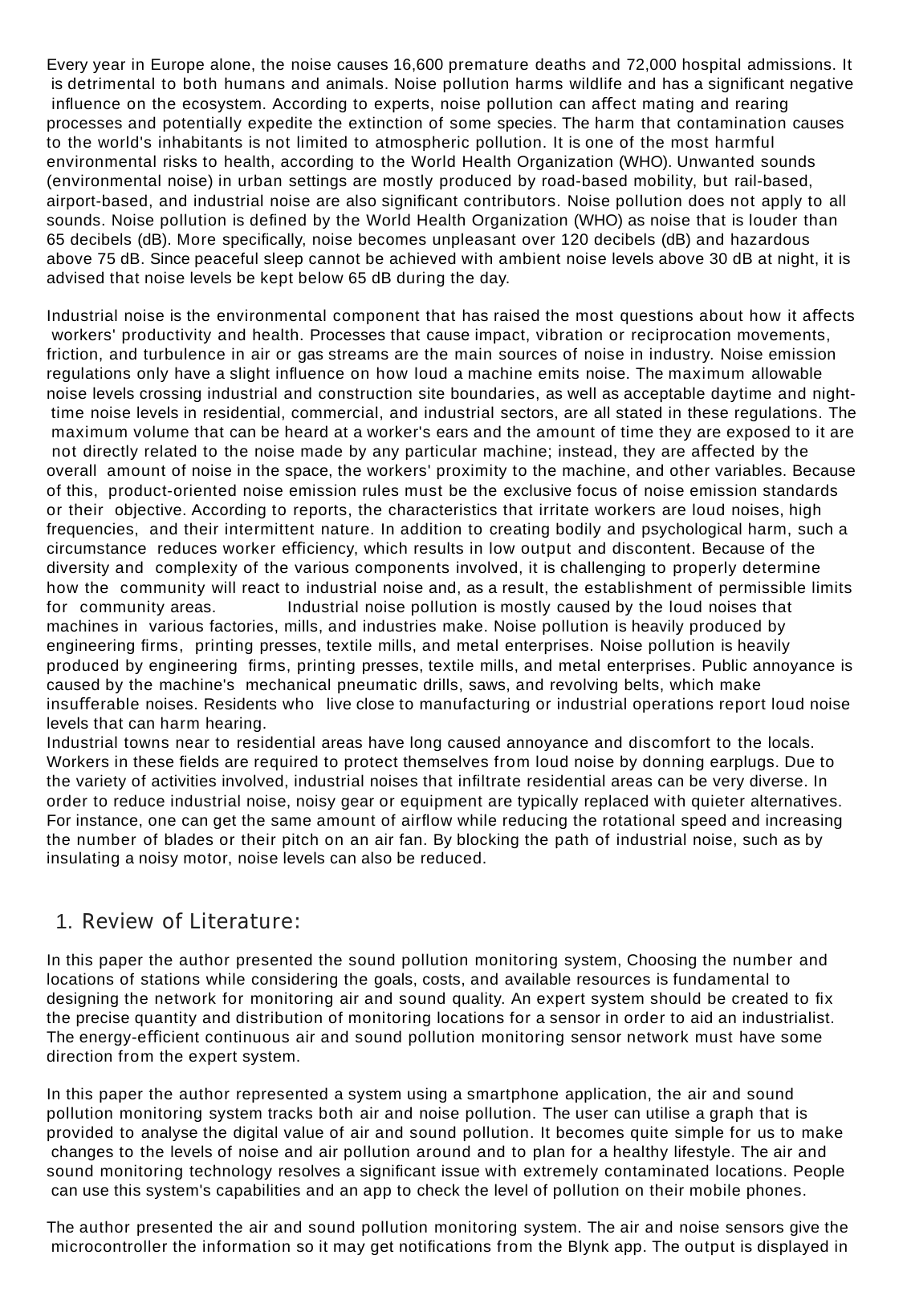

Every year in Europe alone, the noise causes 16,600 premature deaths and 72,000 hospital admissions. It  is detrimental to both humans and animals. Noise pollution harms wildlife and has a signiﬁcant negative  inﬂuence on the ecosystem. According to experts, noise pollution can aﬀect mating and rearing  processes and potentially expedite the extinction of some species. The harm that contamination causes  to the world's inhabitants is not limited to atmospheric pollution. It is one of the most harmful  environmental risks to health, according to the World Health Organization (WHO). Unwanted sounds  (environmental noise) in urban settings are mostly produced by road-based mobility, but rail-based,  airport-based, and industrial noise are also signiﬁcant contributors. Noise pollution does not apply to all  sounds. Noise pollution is deﬁned by the World Health Organization (WHO) as noise that is louder than  65 decibels (dB). More speciﬁcally, noise becomes unpleasant over 120 decibels (dB) and hazardous  above 75 dB. Since peaceful sleep cannot be achieved with ambient noise levels above 30 dB at night, it is  advised that noise levels be kept below 65 dB during the day.
Industrial noise is the environmental component that has raised the most questions about how it aﬀects  workers' productivity and health. Processes that cause impact, vibration or reciprocation movements,  friction, and turbulence in air or gas streams are the main sources of noise in industry. Noise emission  regulations only have a slight inﬂuence on how loud a machine emits noise. The maximum allowable  noise levels crossing industrial and construction site boundaries, as well as acceptable daytime and night-  time noise levels in residential, commercial, and industrial sectors, are all stated in these regulations. The  maximum volume that can be heard at a worker's ears and the amount of time they are exposed to it are  not directly related to the noise made by any particular machine; instead, they are aﬀected by the overall  amount of noise in the space, the workers' proximity to the machine, and other variables. Because of this,  product-oriented noise emission rules must be the exclusive focus of noise emission standards or their  objective. According to reports, the characteristics that irritate workers are loud noises, high frequencies,  and their intermittent nature. In addition to creating bodily and psychological harm, such a circumstance  reduces worker eﬃciency, which results in low output and discontent. Because of the diversity and  complexity of the various components involved, it is challenging to properly determine how the  community will react to industrial noise and, as a result, the establishment of permissible limits for  community areas.	Industrial noise pollution is mostly caused by the loud noises that machines in  various factories, mills, and industries make. Noise pollution is heavily produced by engineering ﬁrms,  printing presses, textile mills, and metal enterprises. Noise pollution is heavily produced by engineering  ﬁrms, printing presses, textile mills, and metal enterprises. Public annoyance is caused by the machine's  mechanical pneumatic drills, saws, and revolving belts, which make insuﬀerable noises. Residents who  live close to manufacturing or industrial operations report loud noise levels that can harm hearing.
Industrial towns near to residential areas have long caused annoyance and discomfort to the locals.  Workers in these ﬁelds are required to protect themselves from loud noise by donning earplugs. Due to  the variety of activities involved, industrial noises that inﬁltrate residential areas can be very diverse. In
order to reduce industrial noise, noisy gear or equipment are typically replaced with quieter alternatives.  For instance, one can get the same amount of airﬂow while reducing the rotational speed and increasing  the number of blades or their pitch on an air fan. By blocking the path of industrial noise, such as by  insulating a noisy motor, noise levels can also be reduced.
1. Review of Literature:
In this paper the author presented the sound pollution monitoring system, Choosing the number and  locations of stations while considering the goals, costs, and available resources is fundamental to  designing the network for monitoring air and sound quality. An expert system should be created to ﬁx  the precise quantity and distribution of monitoring locations for a sensor in order to aid an industrialist.  The energy-eﬃcient continuous air and sound pollution monitoring sensor network must have some  direction from the expert system.
In this paper the author represented a system using a smartphone application, the air and sound  pollution monitoring system tracks both air and noise pollution. The user can utilise a graph that is  provided to analyse the digital value of air and sound pollution. It becomes quite simple for us to make  changes to the levels of noise and air pollution around and to plan for a healthy lifestyle. The air and  sound monitoring technology resolves a signiﬁcant issue with extremely contaminated locations. People  can use this system's capabilities and an app to check the level of pollution on their mobile phones.
The author presented the air and sound pollution monitoring system. The air and noise sensors give the  microcontroller the information so it may get notiﬁcations from the Blynk app. The output is displayed in